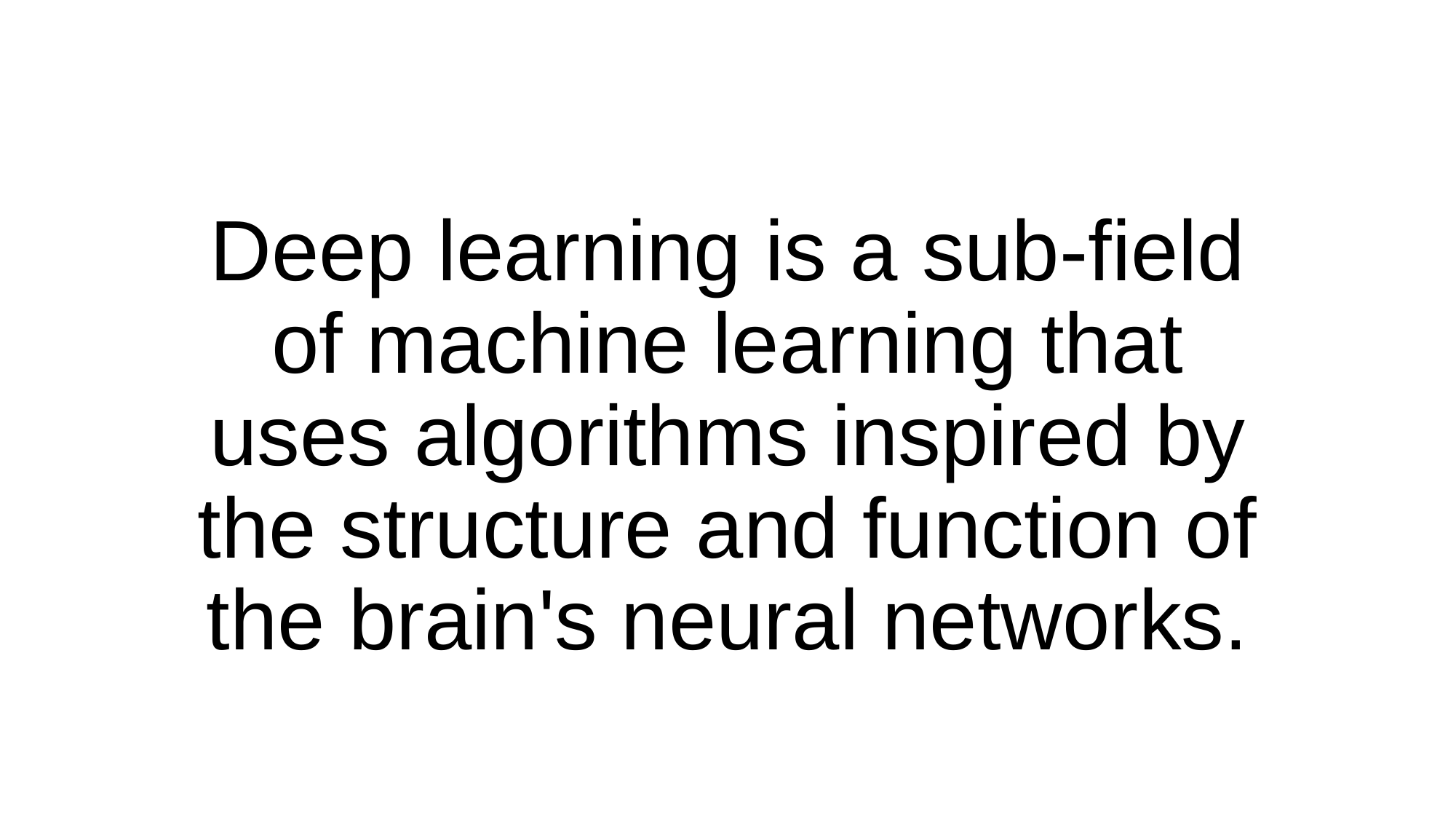

# Deep learning is a sub-field of machine learning that uses algorithms inspired by the structure and function of the brain's neural networks.